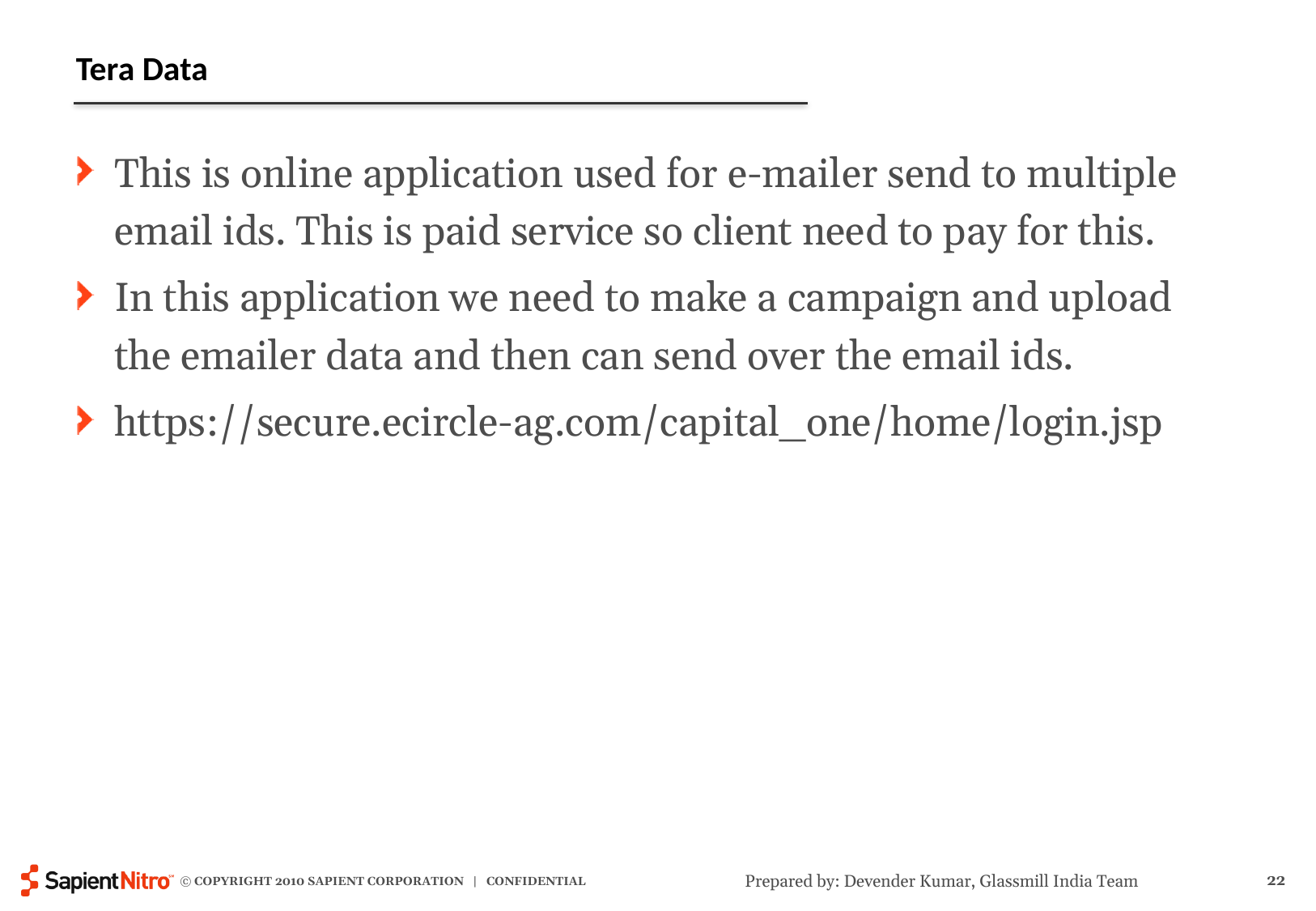

# Tera Data
This is online application used for e-mailer send to multiple email ids. This is paid service so client need to pay for this.
In this application we need to make a campaign and upload the emailer data and then can send over the email ids.
https://secure.ecircle-ag.com/capital_one/home/login.jsp